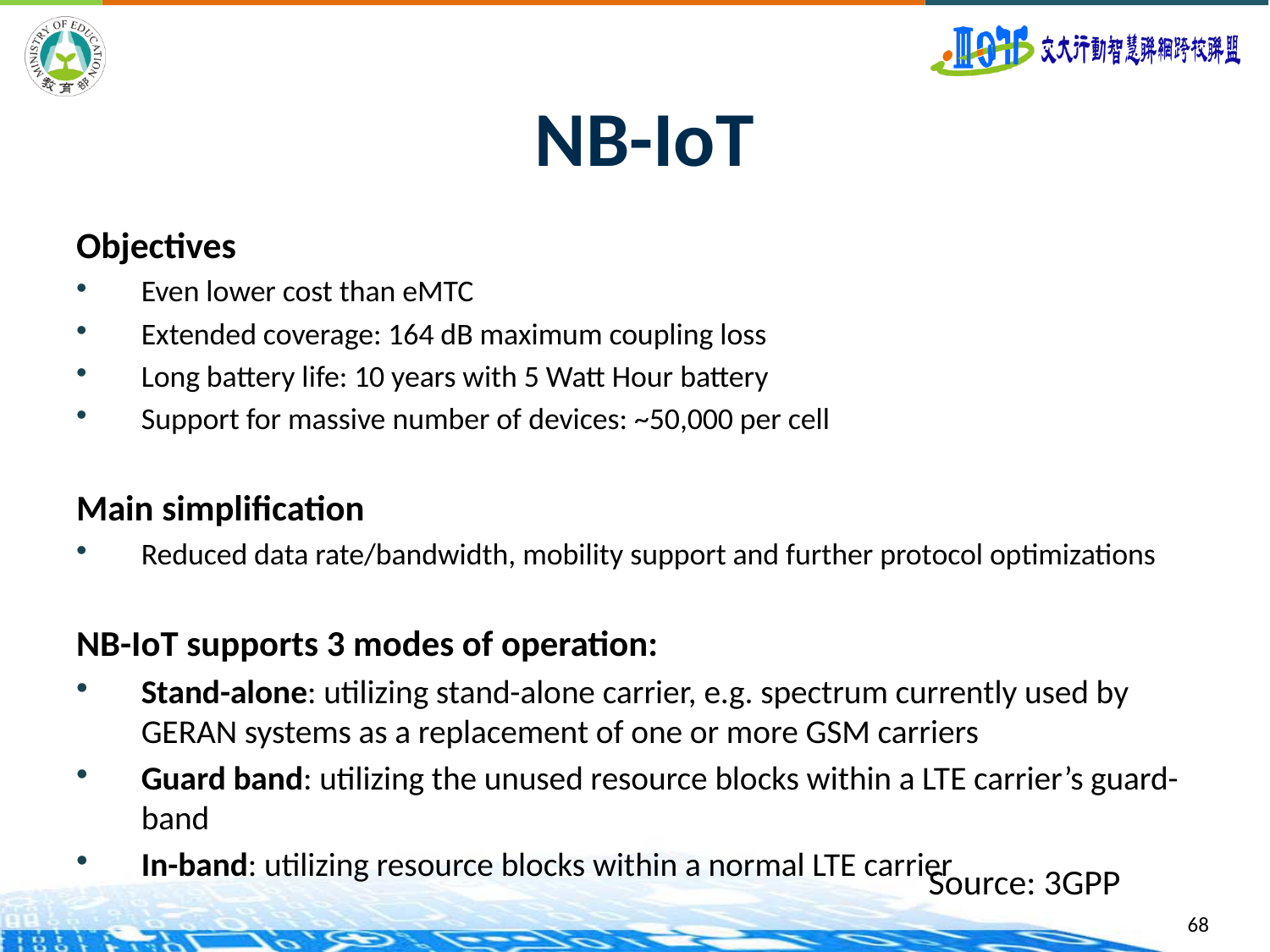

# NB-IoT

Objectives
Even lower cost than eMTC
Extended coverage: 164 dB maximum coupling loss
Long battery life: 10 years with 5 Watt Hour battery
Support for massive number of devices: ~50,000 per cell

Main simplification
Reduced data rate/bandwidth, mobility support and further protocol optimizations

NB-IoT supports 3 modes of operation:
Stand-alone: utilizing stand-alone carrier, e.g. spectrum currently used by GERAN systems as a replacement of one or more GSM carriers
Guard band: utilizing the unused resource blocks within a LTE carrier’s guard-band
In-band: utilizing resource blocks within a normal LTE carrier

Source: 3GPP
68